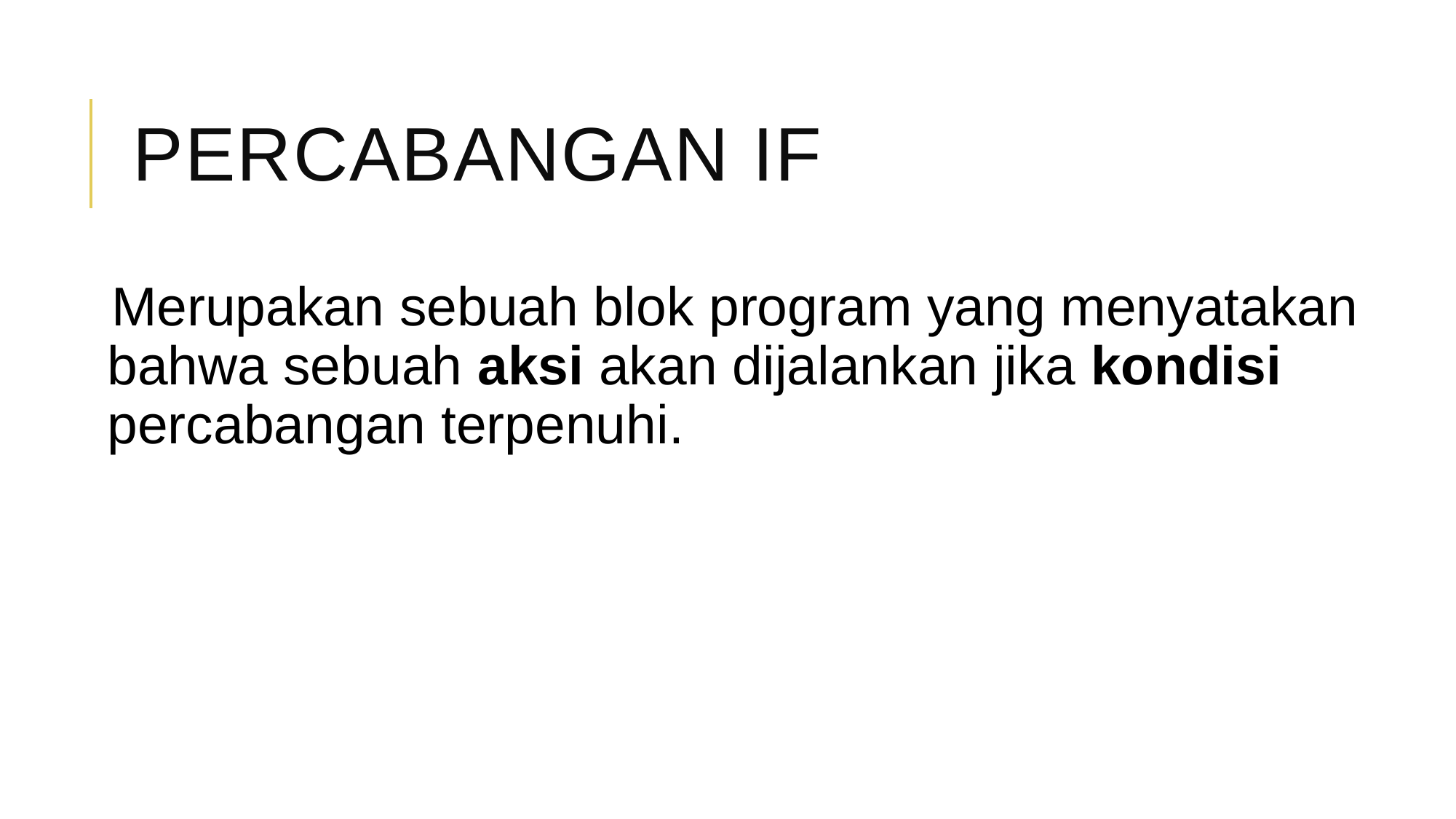

# PERCABANGAN IF
Merupakan sebuah blok program yang menyatakan bahwa sebuah aksi akan dijalankan jika kondisi percabangan terpenuhi.